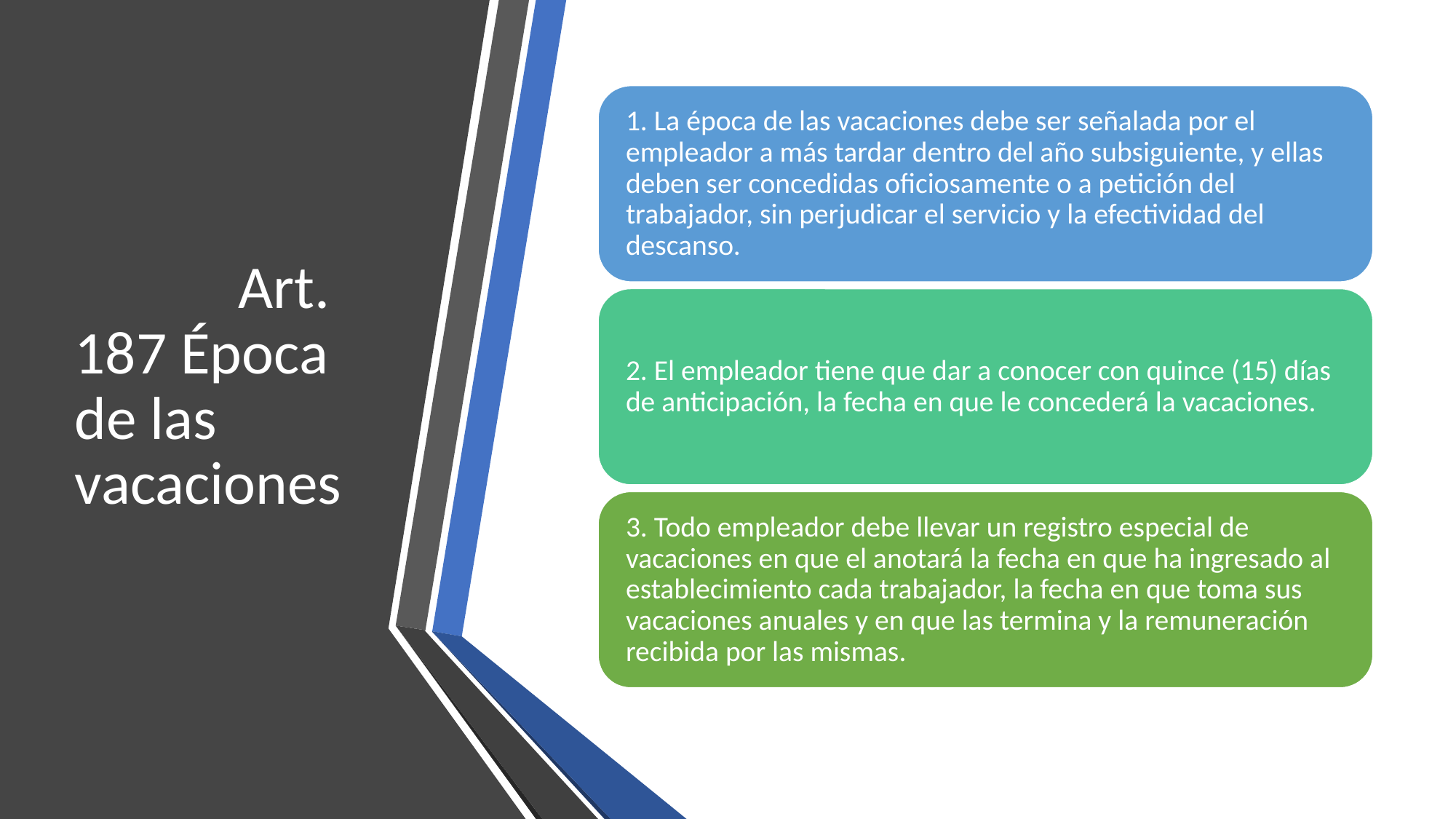

# Art. 187 Época de las vacaciones
1. La época de las vacaciones debe ser señalada por el empleador a más tardar dentro del año subsiguiente, y ellas deben ser concedidas oficiosamente o a petición del trabajador, sin perjudicar el servicio y la efectividad del descanso.
2. El empleador tiene que dar a conocer con quince (15) días de anticipación, la fecha en que le concederá la vacaciones.
3. Todo empleador debe llevar un registro especial de vacaciones en que el anotará la fecha en que ha ingresado al establecimiento cada trabajador, la fecha en que toma sus vacaciones anuales y en que las termina y la remuneración recibida por las mismas.